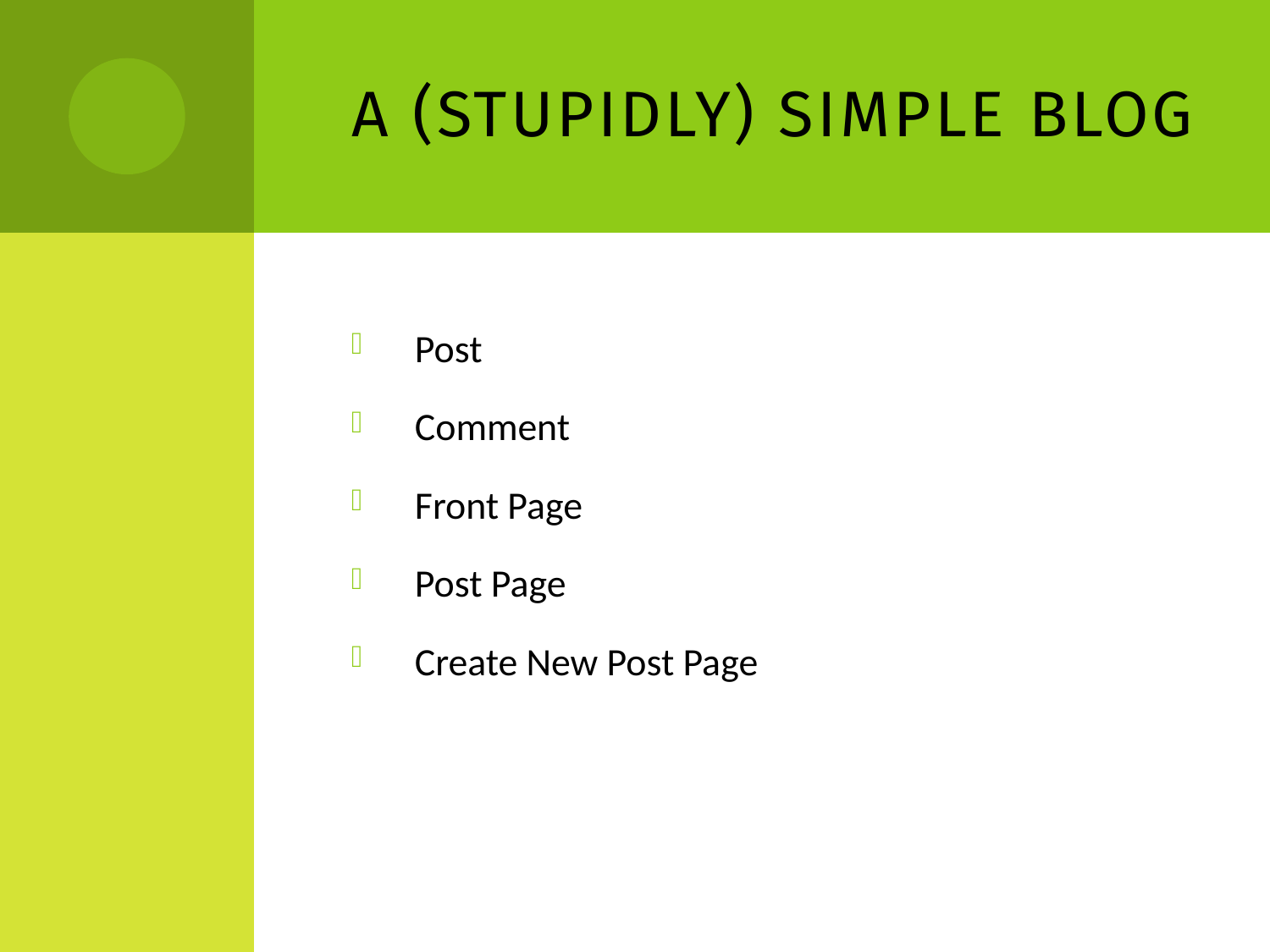

# A (Stupidly) Simple Blog
Post
Comment
Front Page
Post Page
Create New Post Page